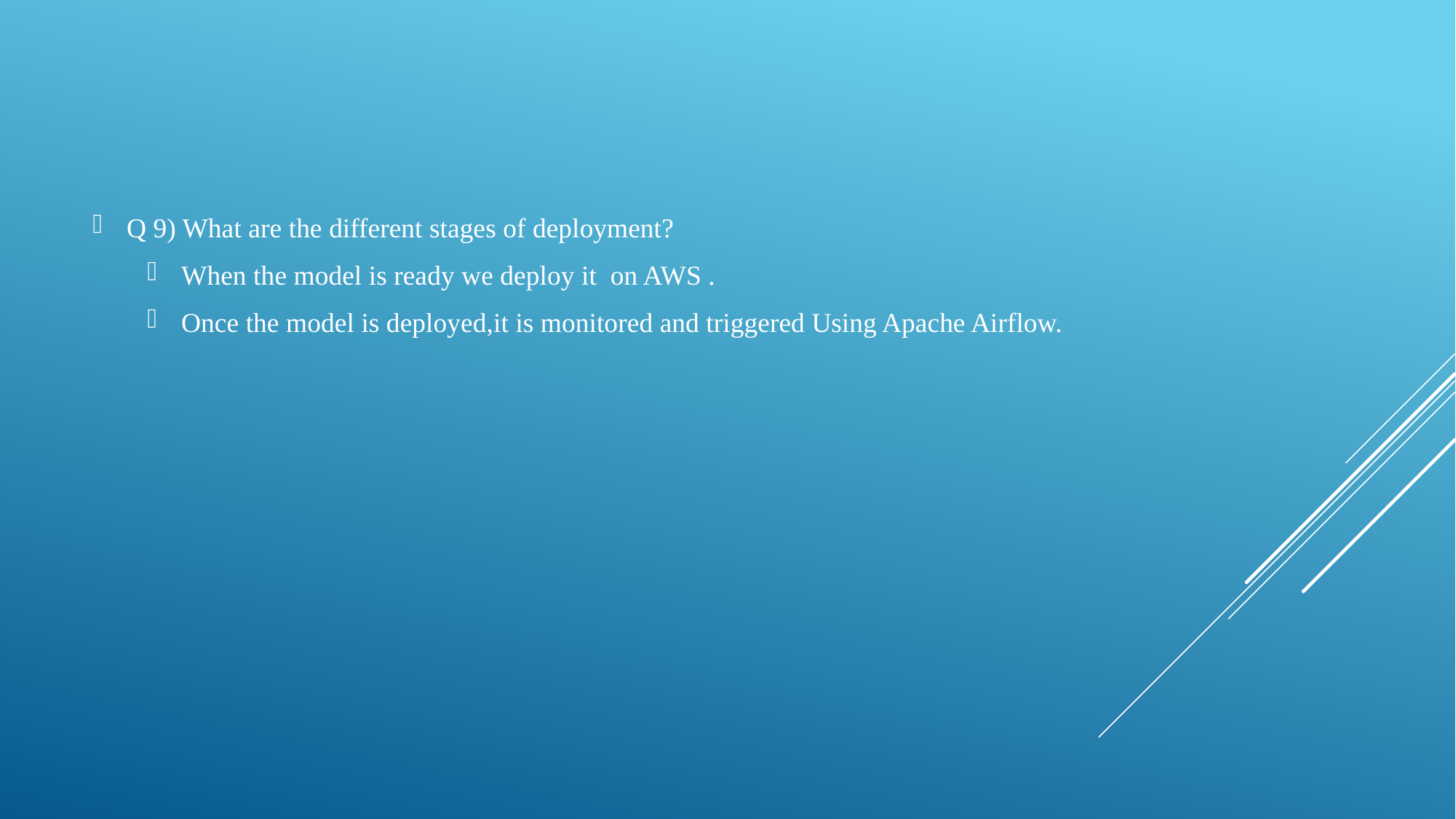

Q 9) What are the different stages of deployment?
When the model is ready we deploy it  on AWS .
Once the model is deployed,it is monitored and triggered Using Apache Airflow.